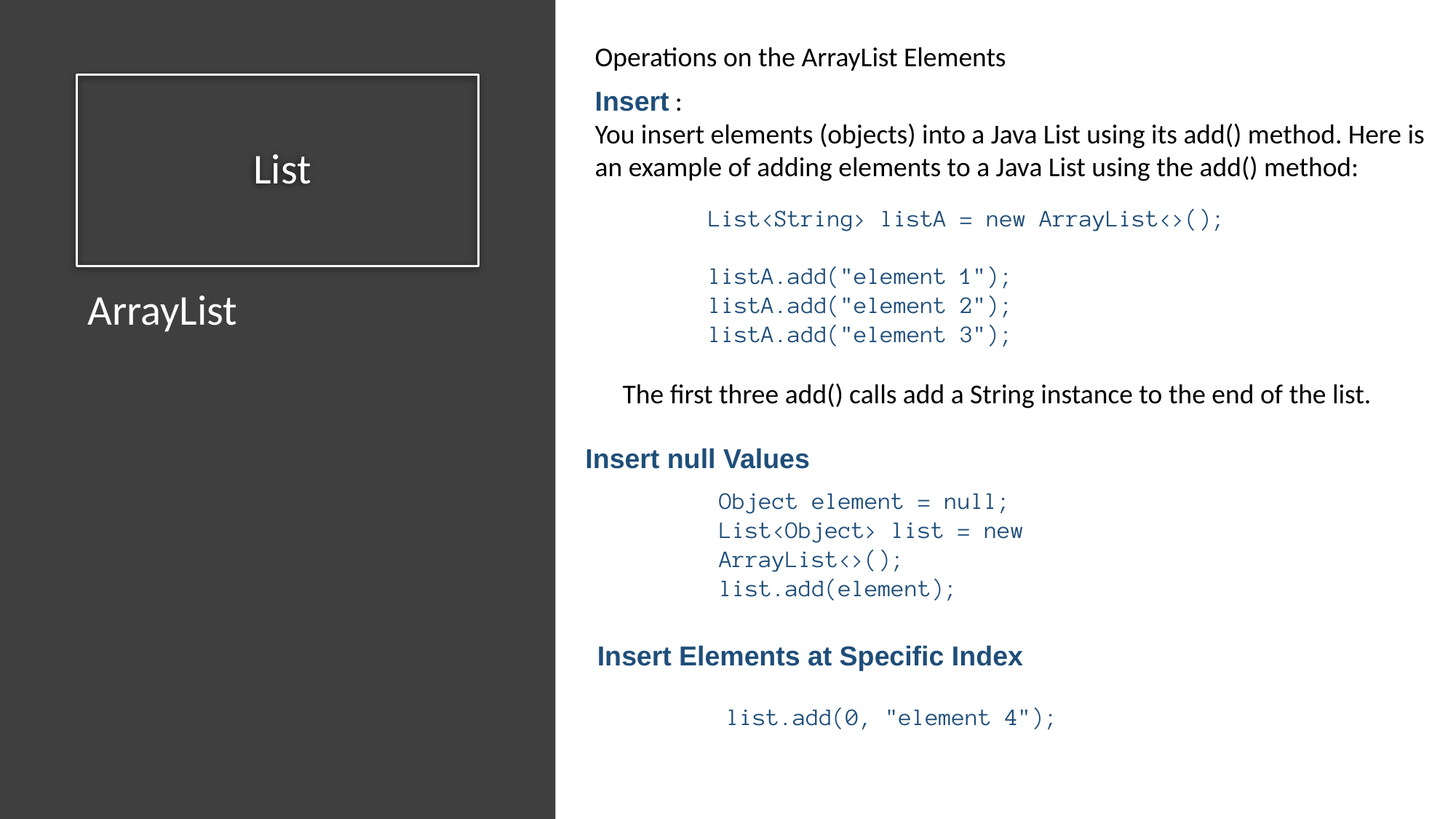

Operations on the ArrayList Elements
# List
Insert :
You insert elements (objects) into a Java List using its add() method. Here is an example of adding elements to a Java List using the add() method:
List<String> listA = new ArrayList<>();

listA.add("element 1");
listA.add("element 2");
listA.add("element 3");
ArrayList
The first three add() calls add a String instance to the end of the list.
Insert null Values
Object element = null;
List<Object> list = new ArrayList<>();
list.add(element);
Insert Elements at Specific Index
list.add(0, "element 4");